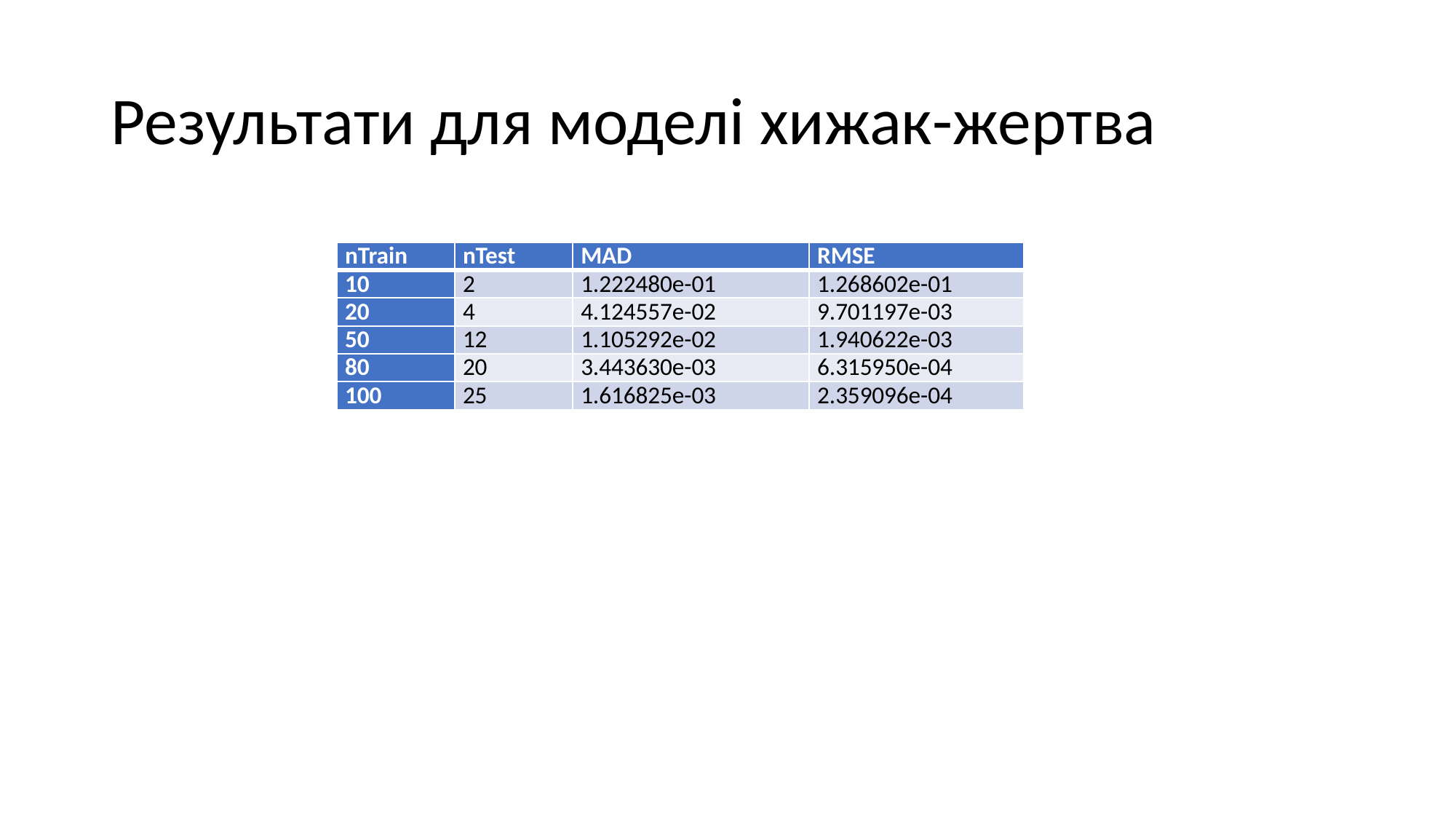

# Результати для моделі хижак-жертва
| nTrain | nTest | MAD | RMSE |
| --- | --- | --- | --- |
| 10 | 2 | 1.222480e-01 | 1.268602e-01 |
| 20 | 4 | 4.124557e-02 | 9.701197e-03 |
| 50 | 12 | 1.105292e-02 | 1.940622e-03 |
| 80 | 20 | 3.443630e-03 | 6.315950e-04 |
| 100 | 25 | 1.616825e-03 | 2.359096e-04 |